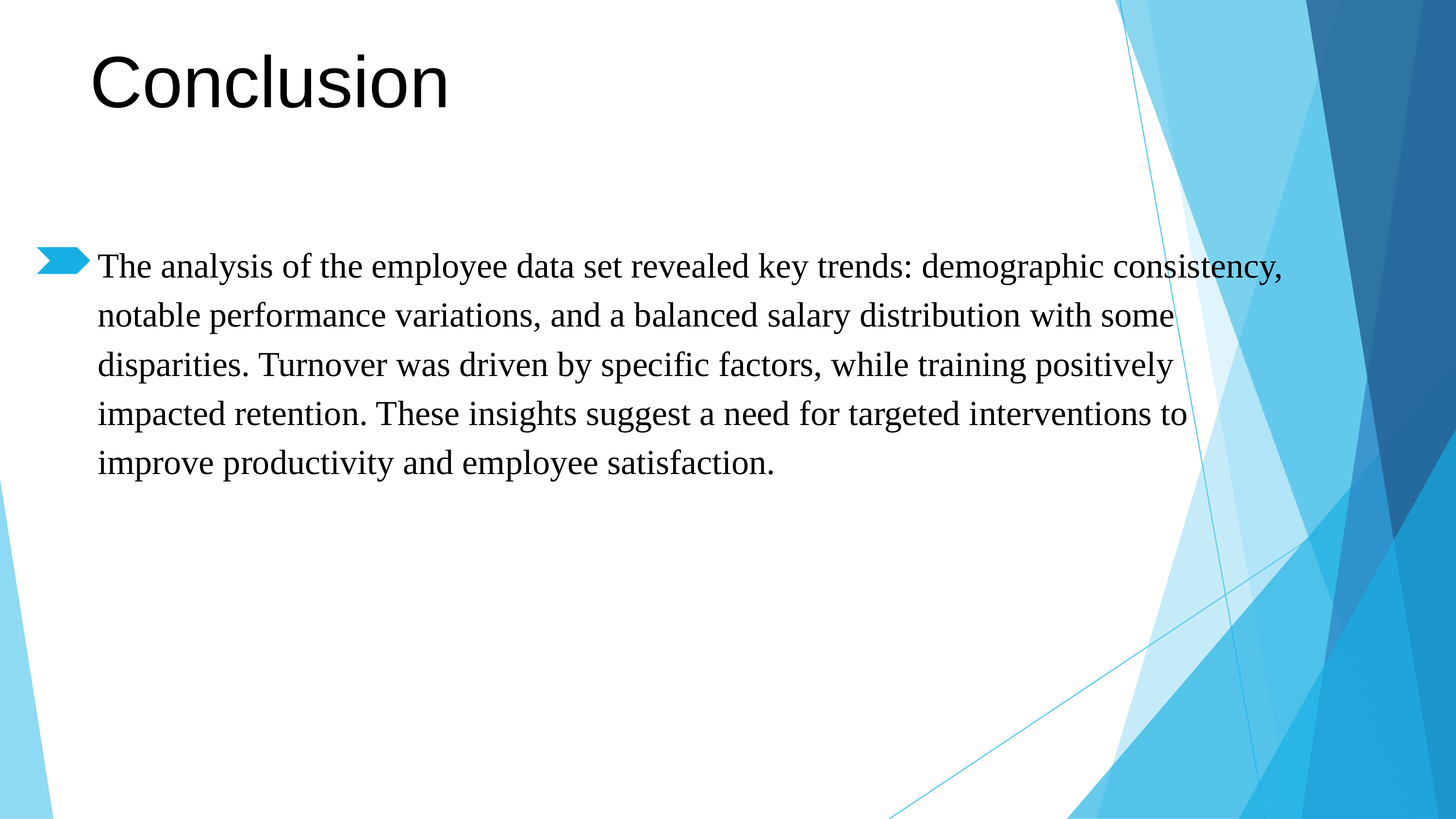

Conclusion
The analysis of the employee data set revealed key trends: demographic consistency, notable performance variations, and a balanced salary distribution with some disparities. Turnover was driven by specific factors, while training positively impacted retention. These insights suggest a need for targeted interventions to improve productivity and employee satisfaction.